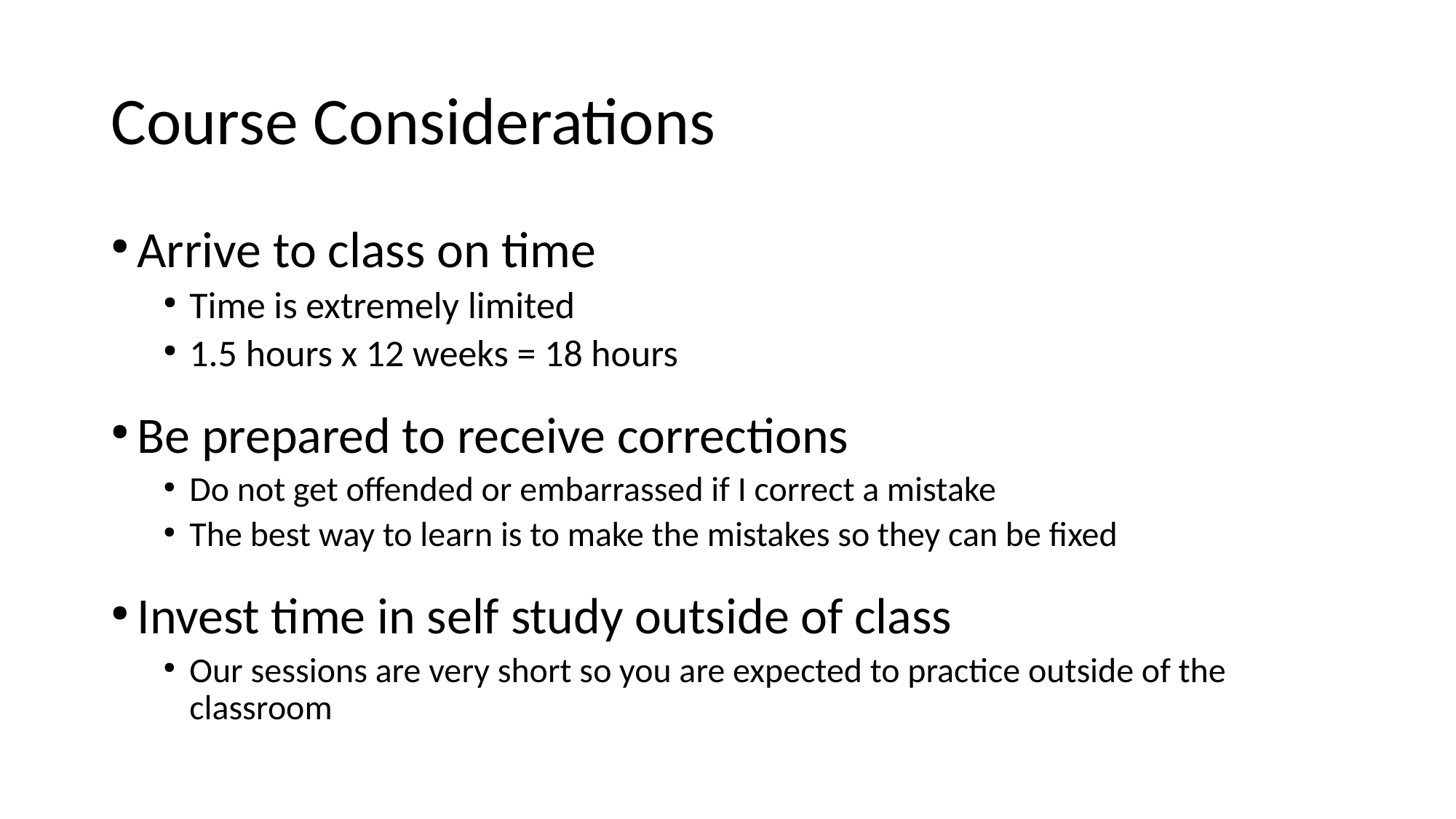

# Course Considerations
Arrive to class on time
Time is extremely limited
1.5 hours x 12 weeks = 18 hours

Be prepared to receive corrections
Do not get offended or embarrassed if I correct a mistake
The best way to learn is to make the mistakes so they can be fixed

Invest time in self study outside of class
Our sessions are very short so you are expected to practice outside of the classroom